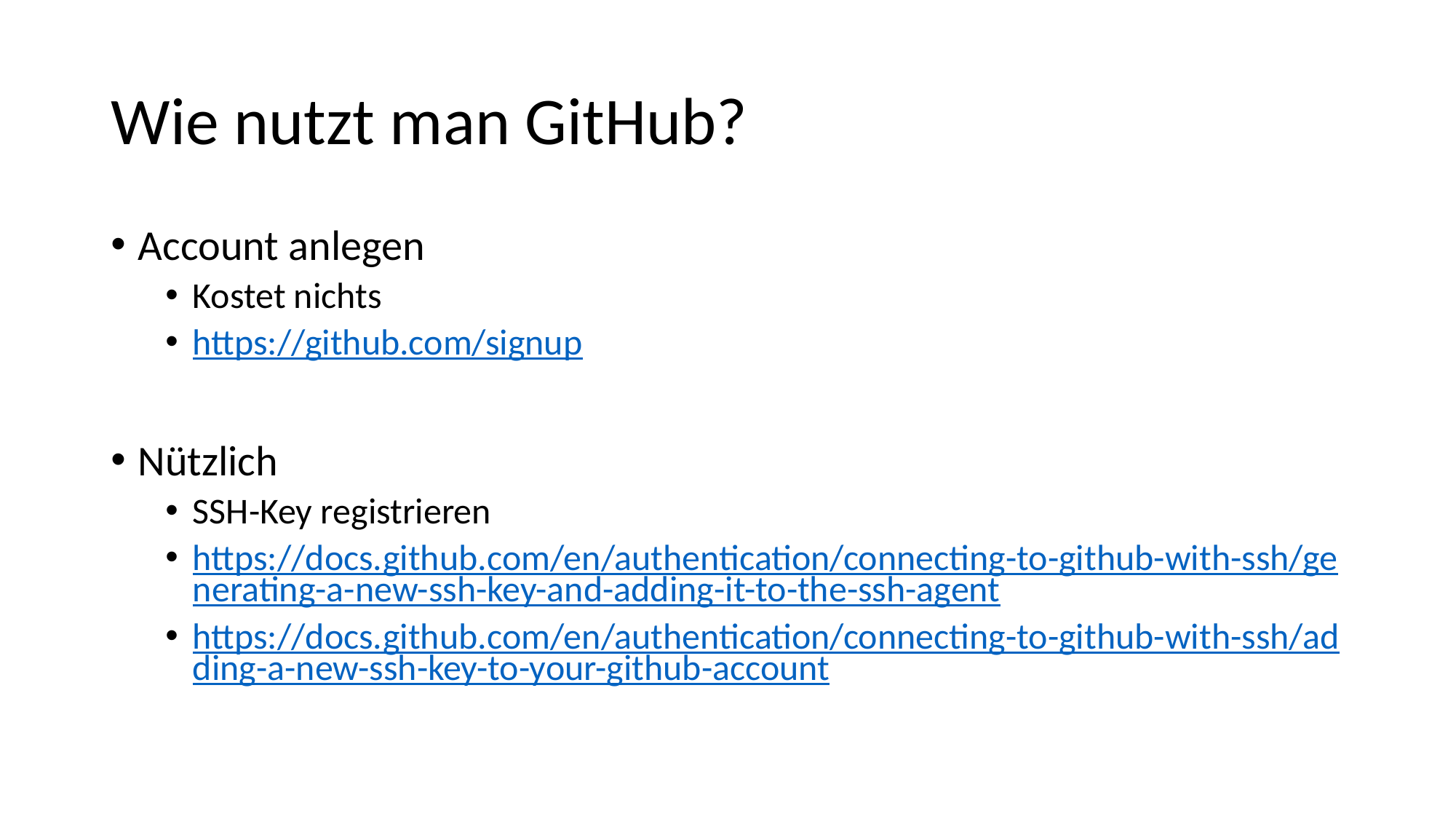

# Wie nutzt man GitHub?
Account anlegen
Kostet nichts
https://github.com/signup

Nützlich
SSH-Key registrieren
https://docs.github.com/en/authentication/connecting-to-github-with-ssh/generating-a-new-ssh-key-and-adding-it-to-the-ssh-agent
https://docs.github.com/en/authentication/connecting-to-github-with-ssh/adding-a-new-ssh-key-to-your-github-account